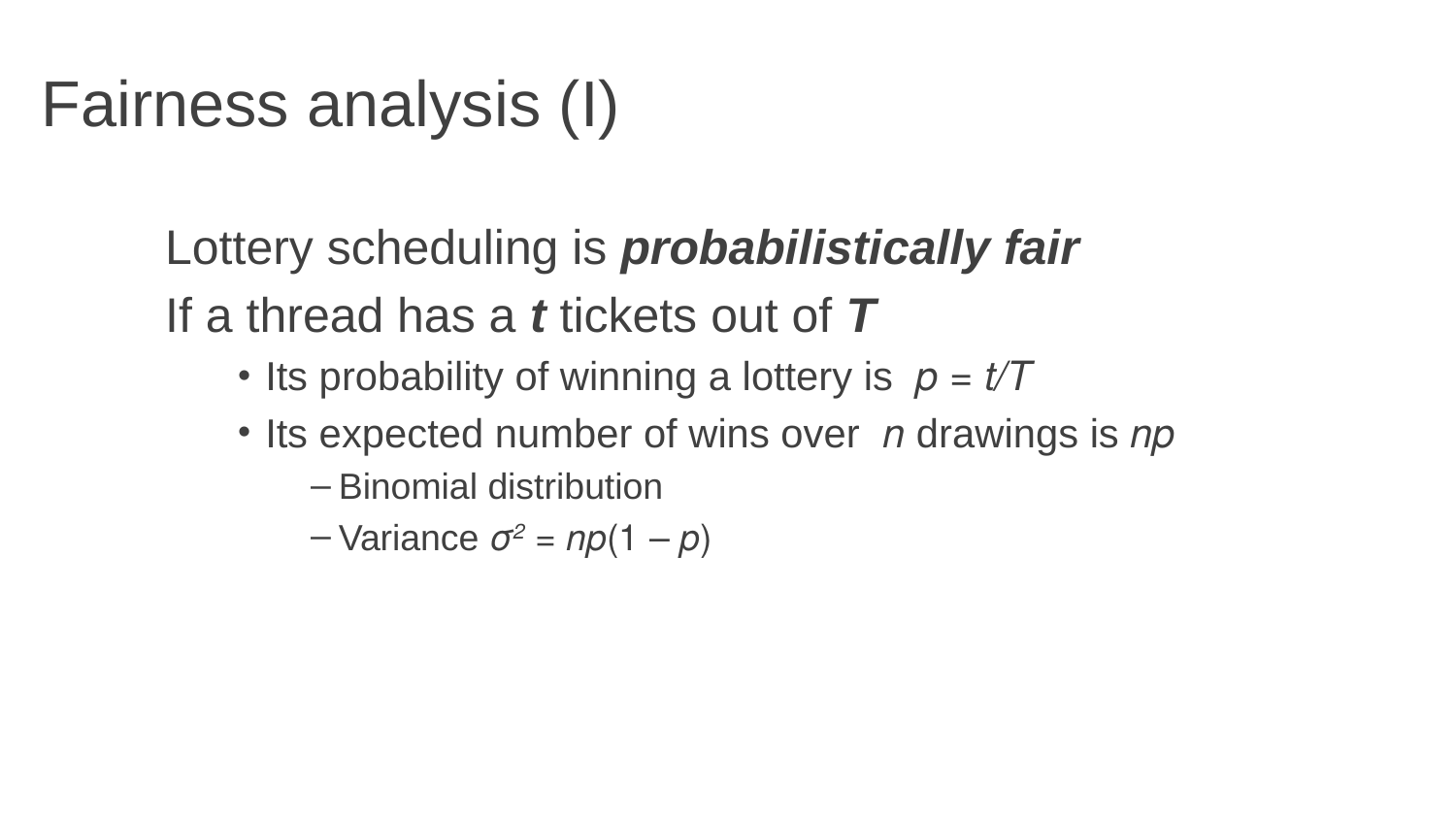

# Fairness analysis (I)
Lottery scheduling is probabilistically fair
If a thread has a t tickets out of T
Its probability of winning a lottery is  p = t/T
Its expected number of wins over  n drawings is np
Binomial distribution
Variance σ2 = np(1 – p)